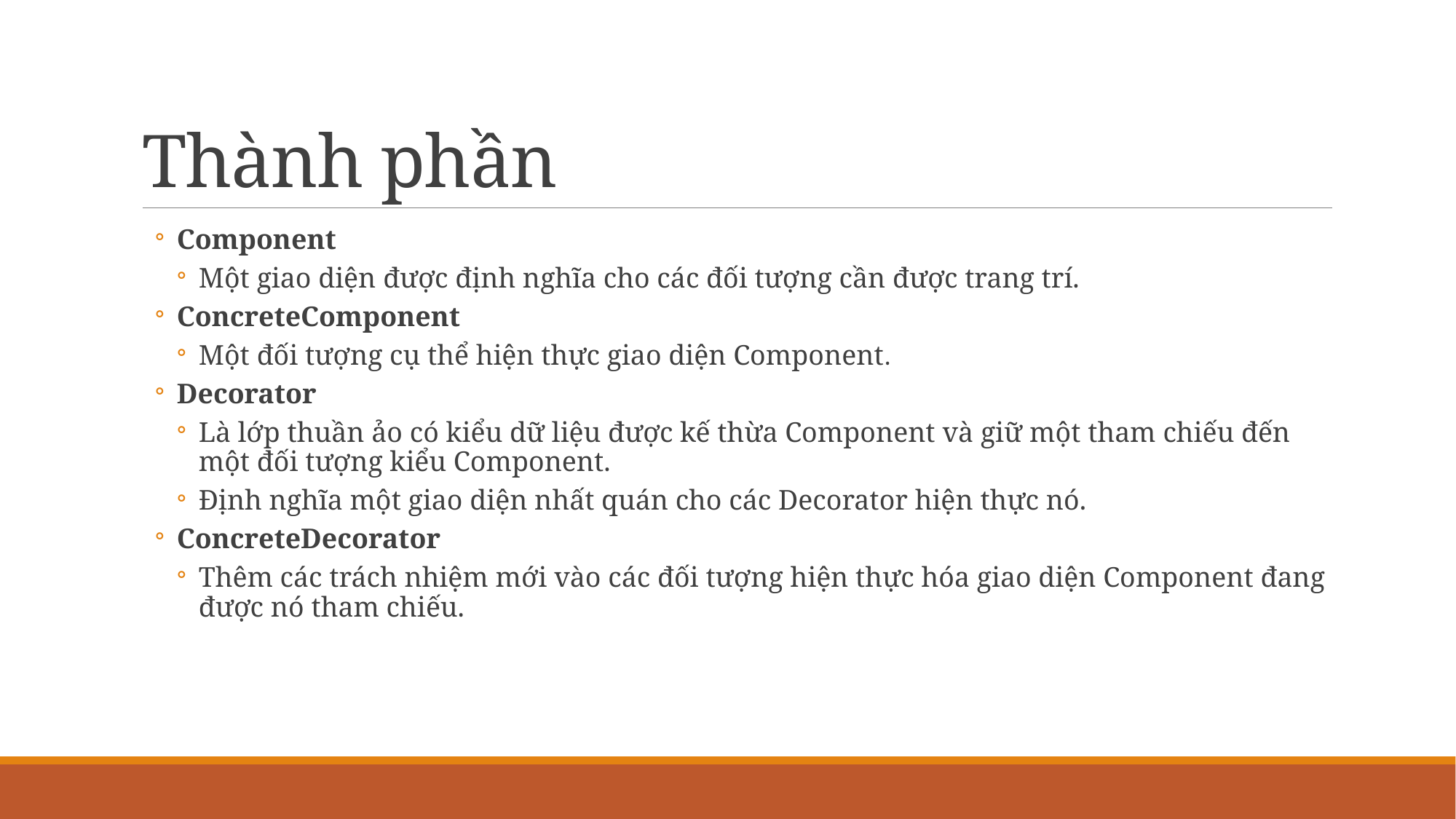

# Thành phần
Component
Một giao diện được định nghĩa cho các đối tượng cần được trang trí.
ConcreteComponent
Một đối tượng cụ thể hiện thực giao diện Component.
Decorator
Là lớp thuần ảo có kiểu dữ liệu được kế thừa Component và giữ một tham chiếu đến một đối tượng kiểu Component.
Định nghĩa một giao diện nhất quán cho các Decorator hiện thực nó.
ConcreteDecorator
Thêm các trách nhiệm mới vào các đối tượng hiện thực hóa giao diện Component đang được nó tham chiếu.